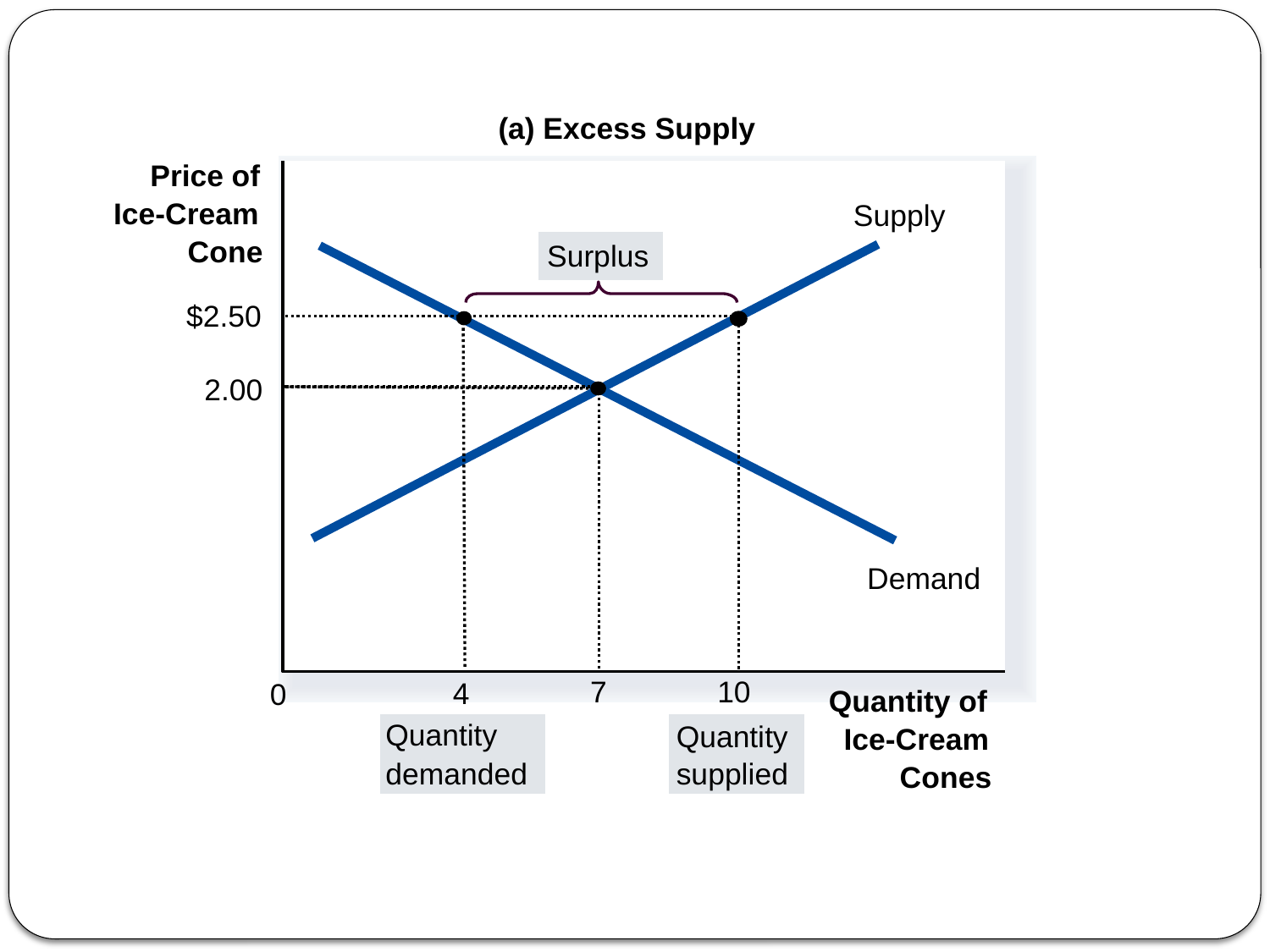

(a) Excess Supply
Price of

Ice-Cream
Supply

Surplus

Cone

Demand
$2.50

10

4
2.00

7
0
Quantity of

Quantity
demanded

Quantity
supplied
Ice-Cream
Cones
Copyright©2003  Southwestern/Thomson Learning